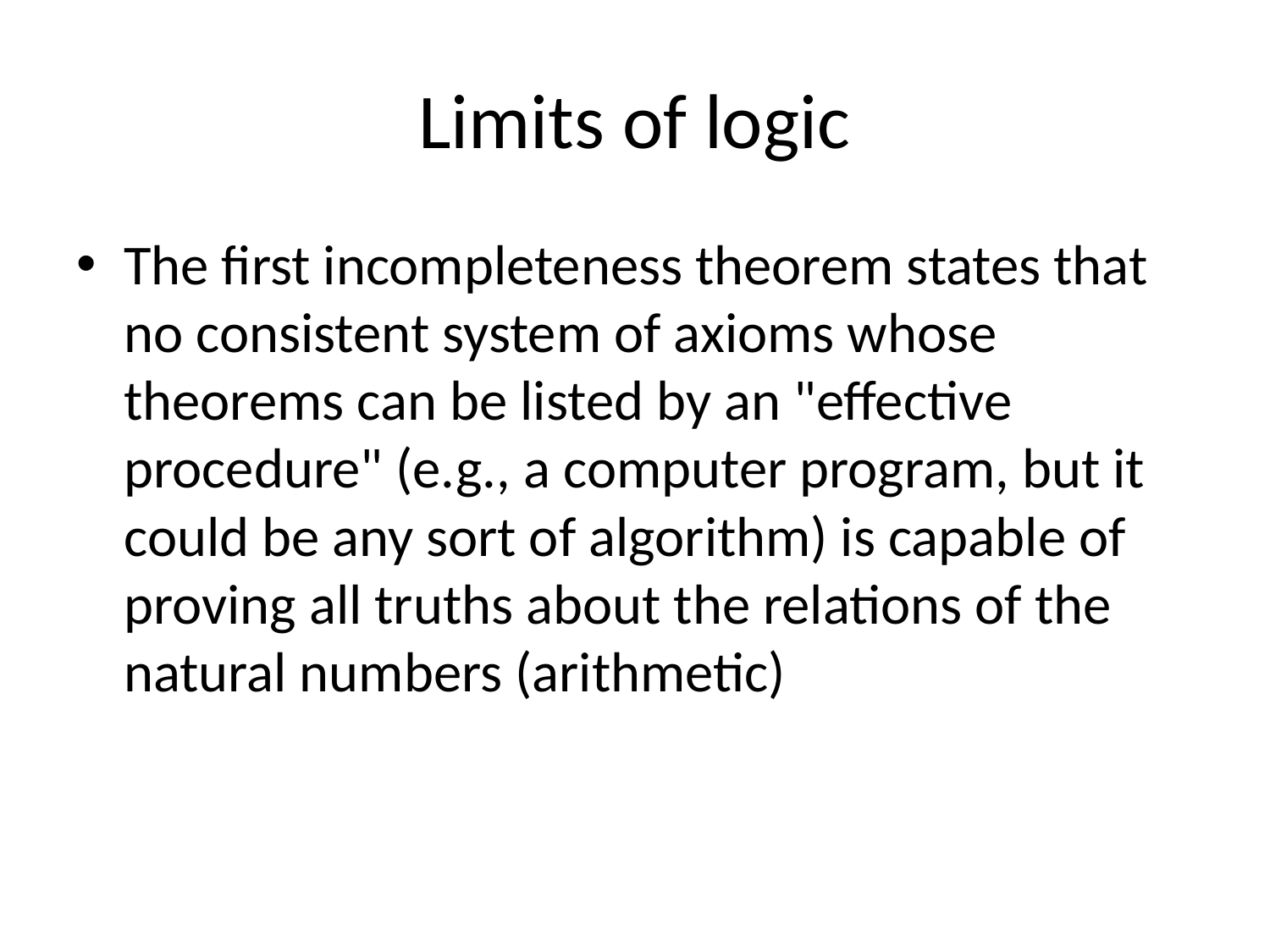

# Limits of logic
The first incompleteness theorem states that no consistent system of axioms whose theorems can be listed by an "effective procedure" (e.g., a computer program, but it could be any sort of algorithm) is capable of proving all truths about the relations of the natural numbers (arithmetic)